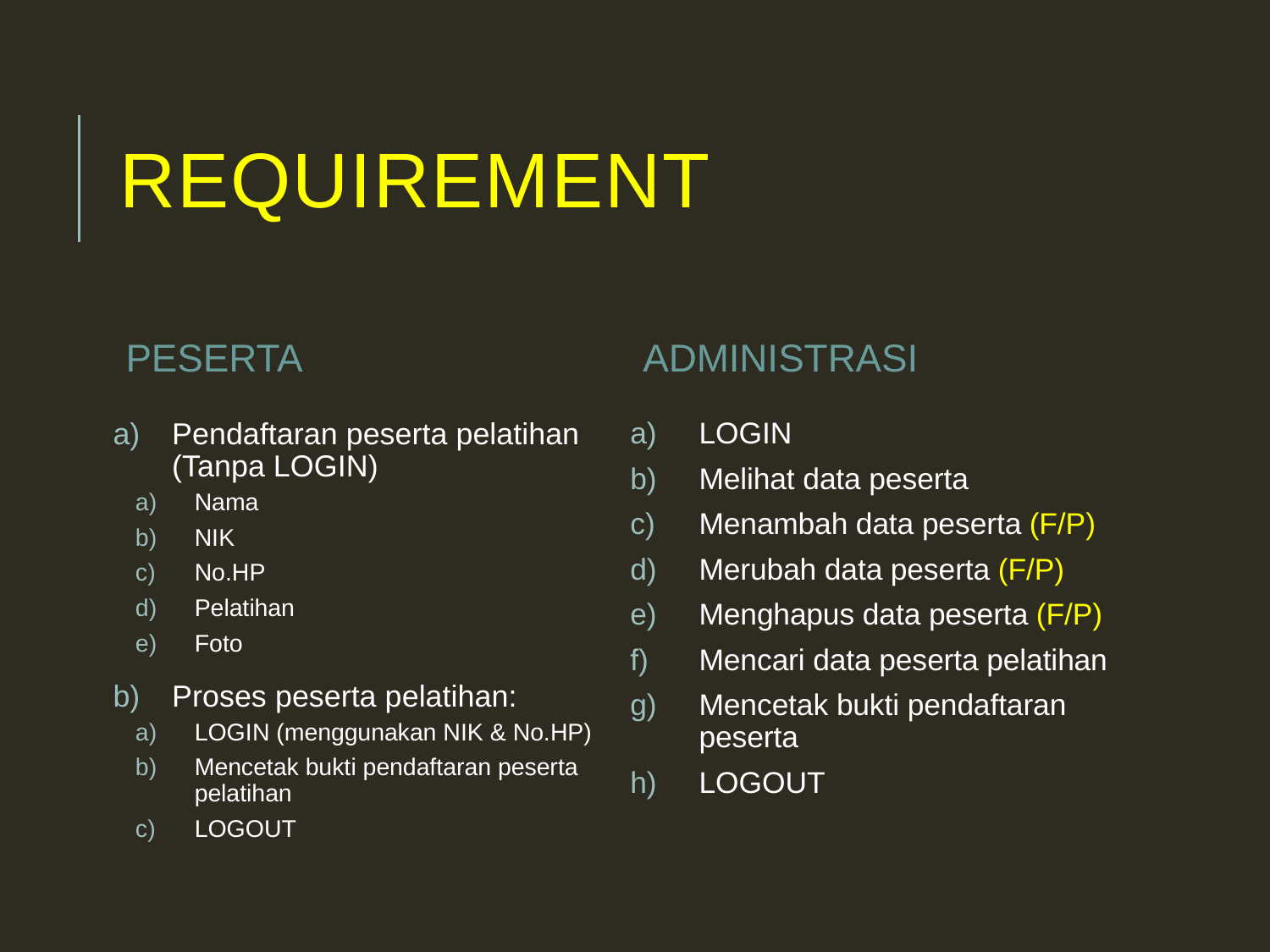

# Requirement
PESERTA
ADMINISTRASI
Pendaftaran peserta pelatihan (Tanpa LOGIN)
Nama
NIK
No.HP
Pelatihan
Foto
Proses peserta pelatihan:
LOGIN (menggunakan NIK & No.HP)
Mencetak bukti pendaftaran peserta pelatihan
LOGOUT
LOGIN
Melihat data peserta
Menambah data peserta (F/P)
Merubah data peserta (F/P)
Menghapus data peserta (F/P)
Mencari data peserta pelatihan
Mencetak bukti pendaftaran peserta
LOGOUT